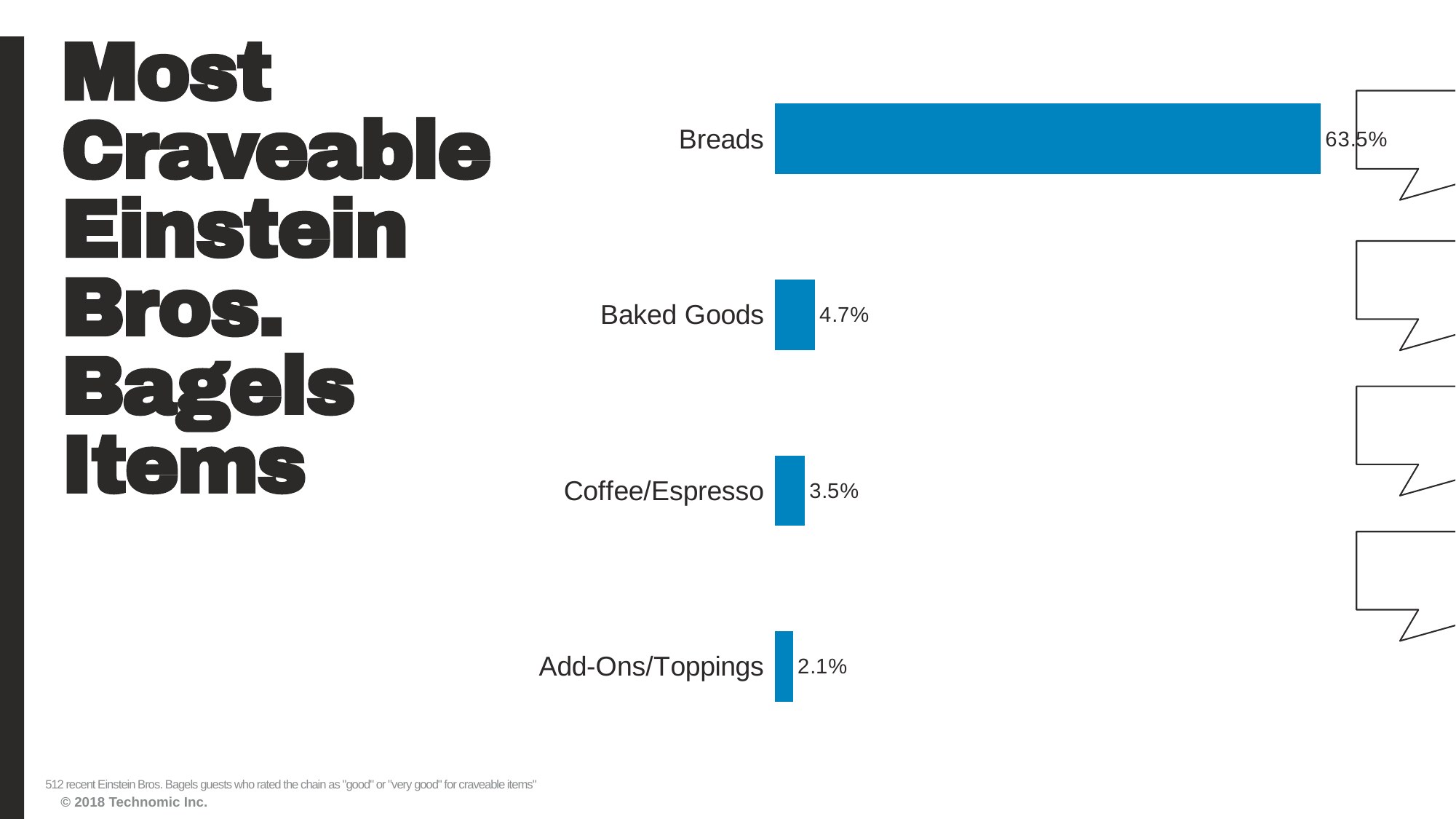

# Most Craveable Einstein Bros. Bagels Items

### Chart

| Category | Series1 |
|---|---|
| Add-Ons/Toppings | 0.021484375 |
| Coffee/Espresso | 0.03515625 |
| Baked Goods | 0.046875 |
| Breads | 0.634765625 |
512 recent Einstein Bros. Bagels guests who rated the chain as "good" or "very good" for craveable items"